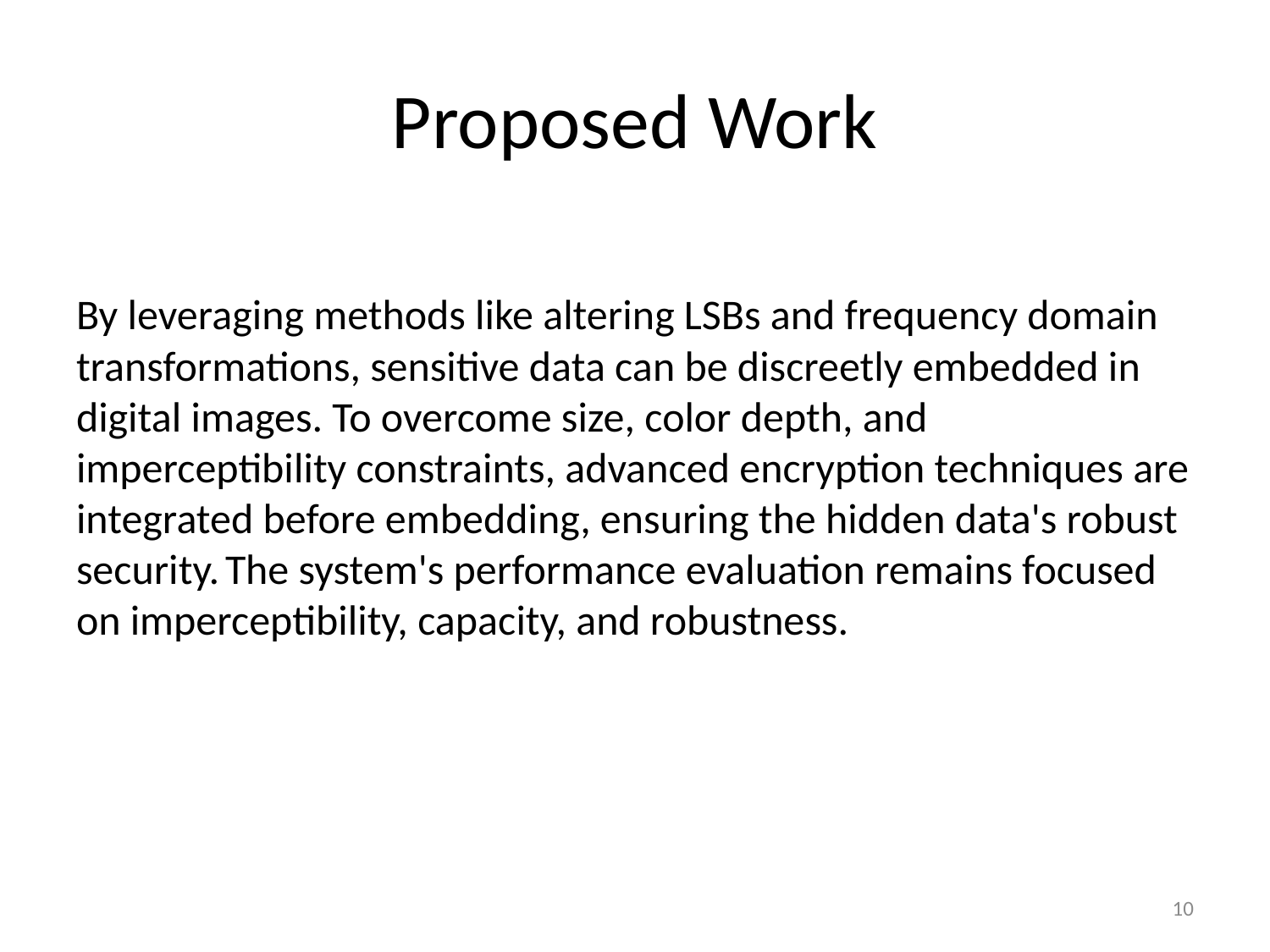

# Proposed Work

By leveraging methods like altering LSBs and frequency domain transformations, sensitive data can be discreetly embedded in digital images. To overcome size, color depth, and imperceptibility constraints, advanced encryption techniques are integrated before embedding, ensuring the hidden data's robust security. The system's performance evaluation remains focused on imperceptibility, capacity, and robustness.
10